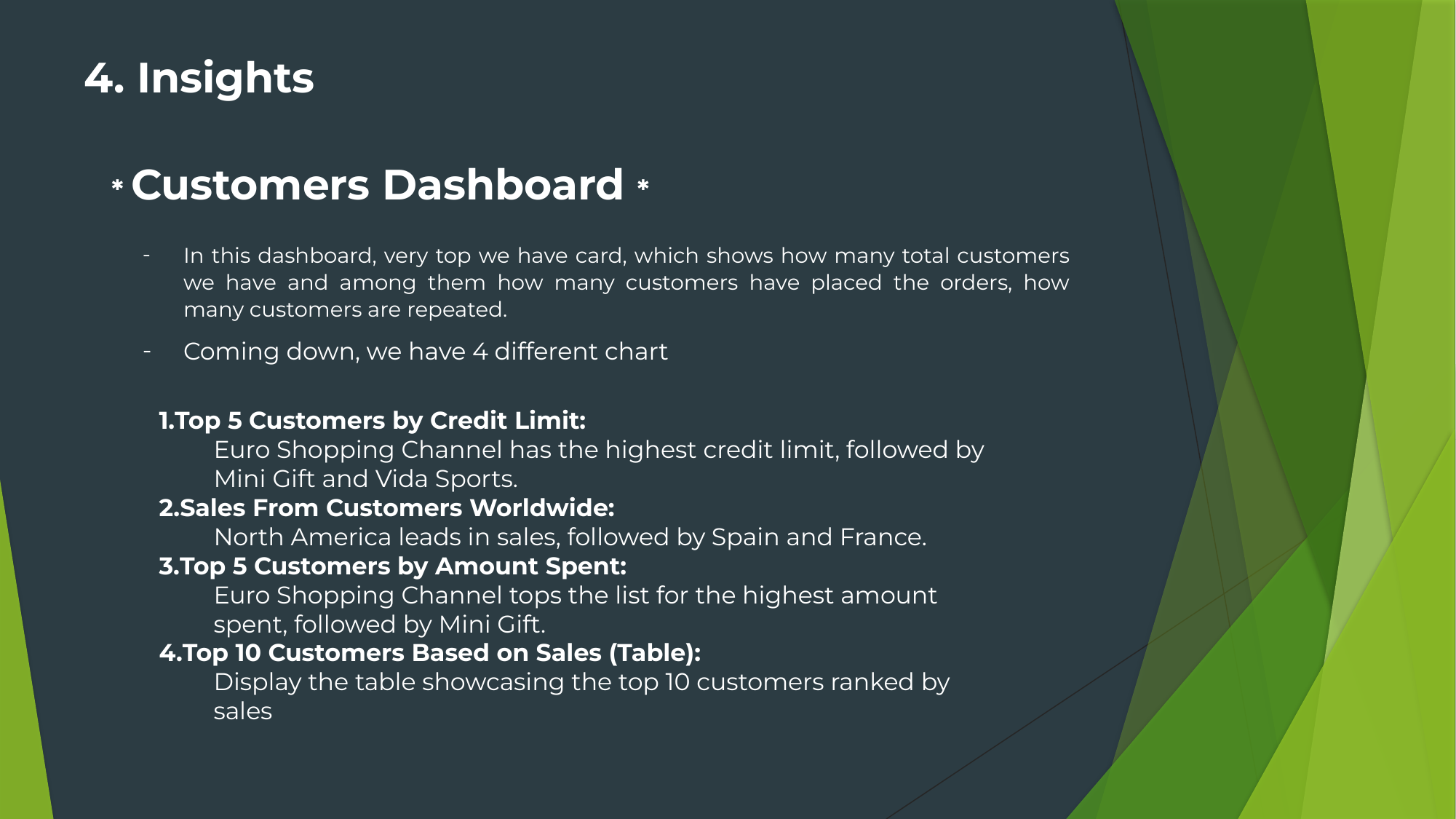

4. Insights
* Customers Dashboard *
In this dashboard, very top we have card, which shows how many total customers we have and among them how many customers have placed the orders, how many customers are repeated.
Coming down, we have 4 different chart

Top 5 Customers by Credit Limit:
Euro Shopping Channel has the highest credit limit, followed by Mini Gift and Vida Sports.
Sales From Customers Worldwide:
North America leads in sales, followed by Spain and France.
Top 5 Customers by Amount Spent:
Euro Shopping Channel tops the list for the highest amount spent, followed by Mini Gift.
Top 10 Customers Based on Sales (Table):
Display the table showcasing the top 10 customers ranked by sales